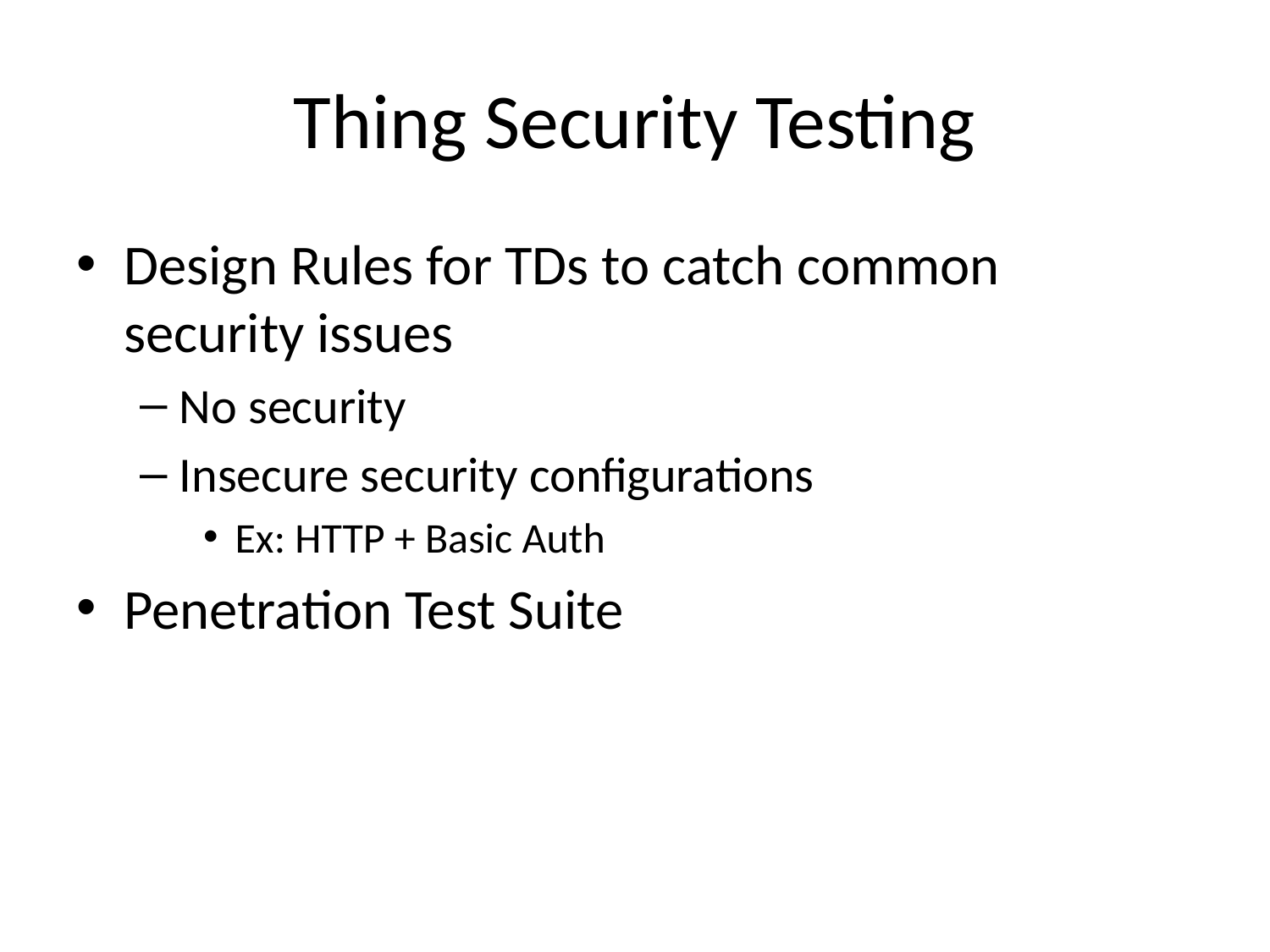

# Thing Security Testing
Design Rules for TDs to catch common security issues
No security
Insecure security configurations
Ex: HTTP + Basic Auth
Penetration Test Suite